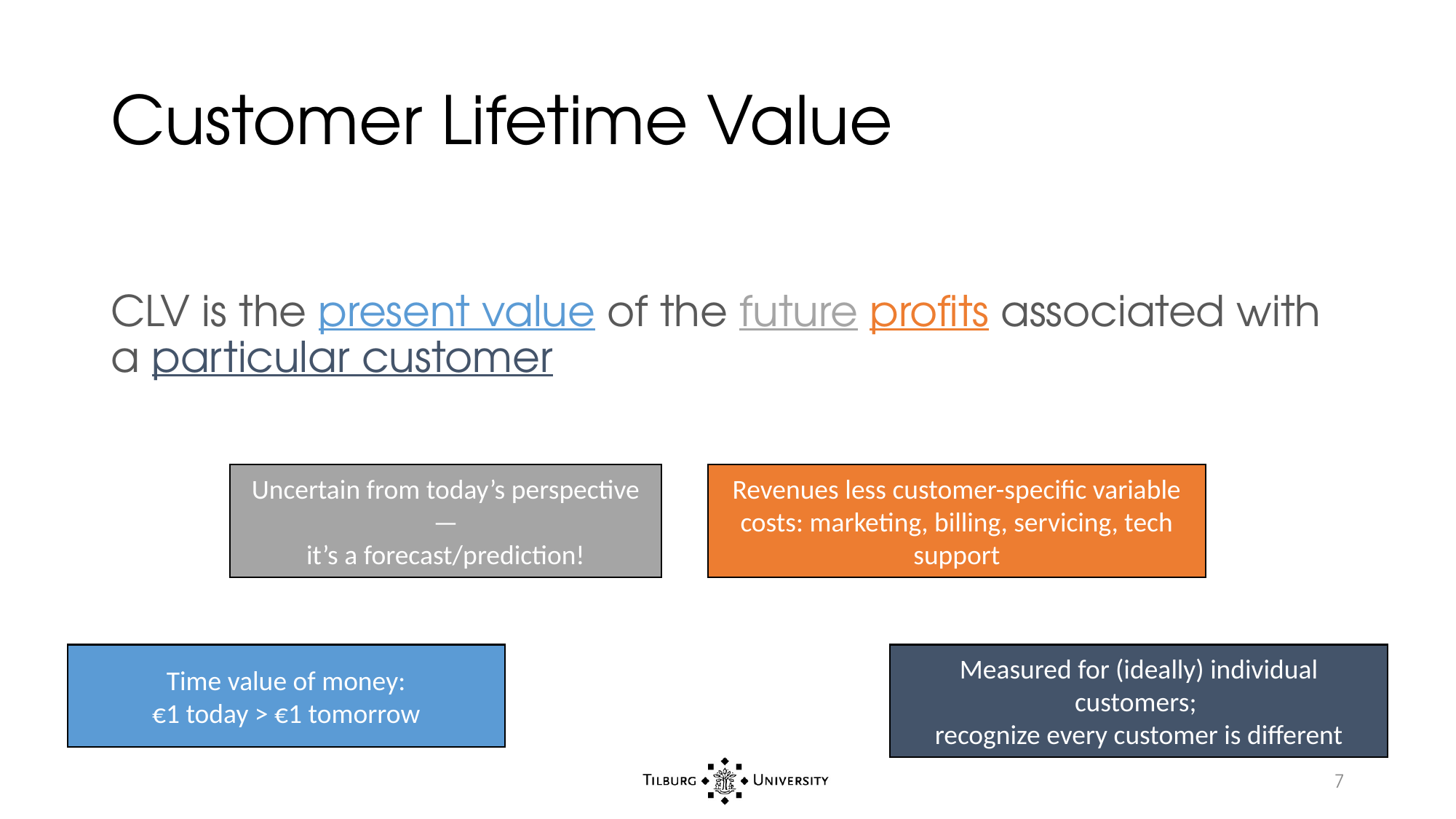

# Customer Lifetime Value

CLV is the present value of the future profits associated with a particular customer

Revenues less customer-specific variable costs: marketing, billing, servicing, tech support
Uncertain from today’s perspective—
it’s a forecast/prediction!
Time value of money:
€1 today > €1 tomorrow
Measured for (ideally) individual customers;
recognize every customer is different
7